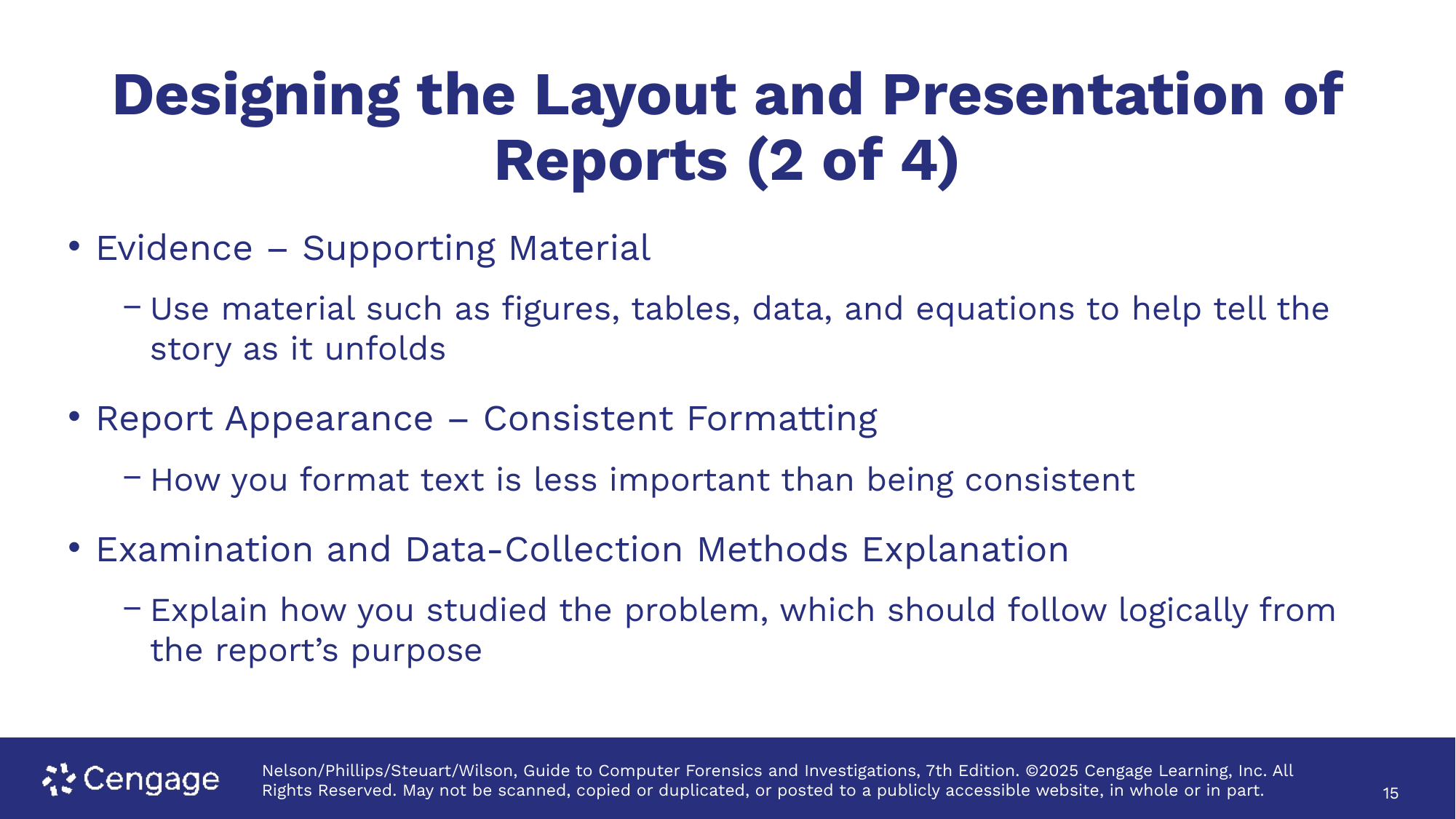

# Designing the Layout and Presentation of Reports (2 of 4)
Evidence – Supporting Material
Use material such as figures, tables, data, and equations to help tell the story as it unfolds
Report Appearance – Consistent Formatting
How you format text is less important than being consistent
Examination and Data-Collection Methods Explanation
Explain how you studied the problem, which should follow logically from the report’s purpose